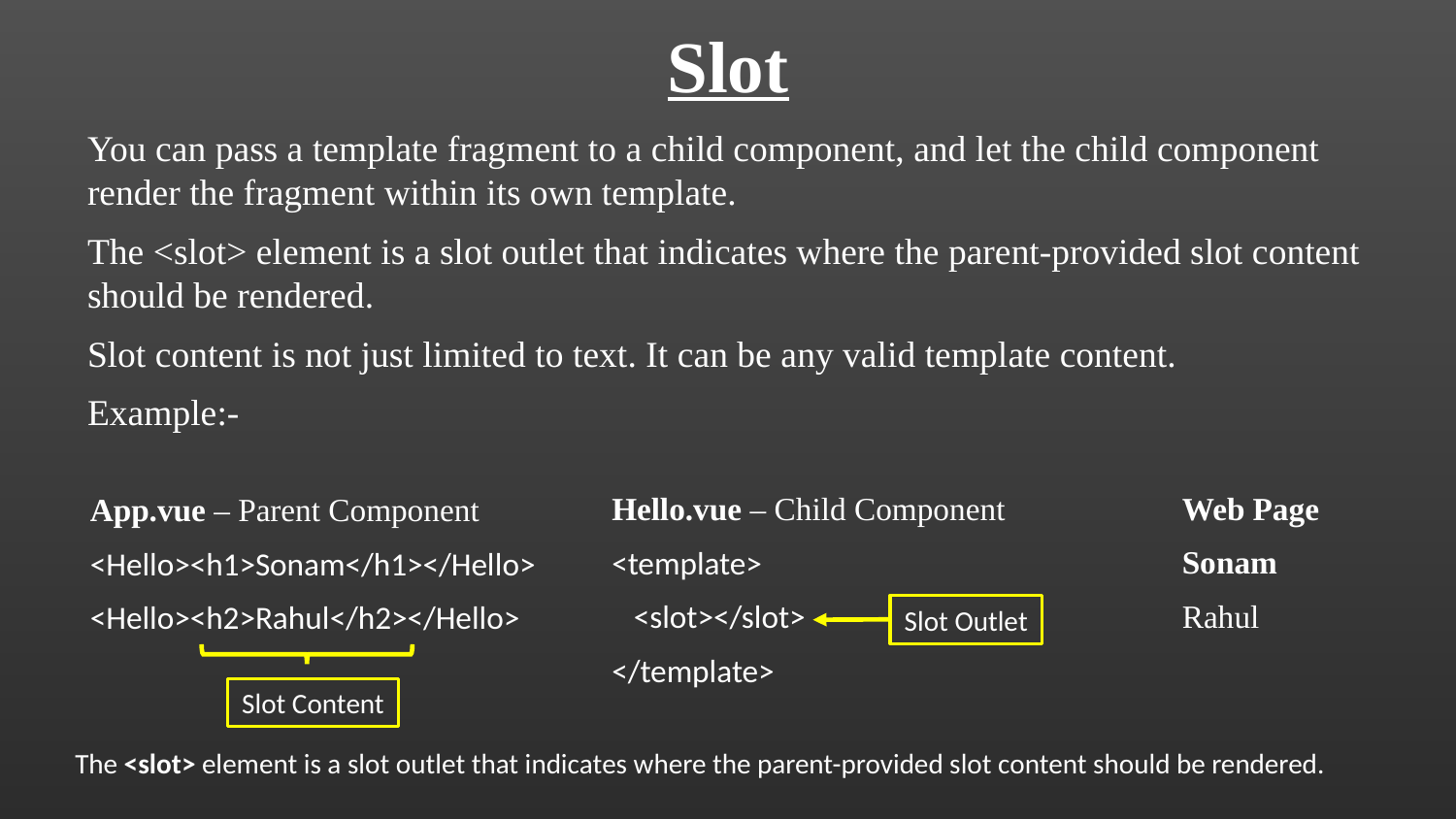

Slot
You can pass a template fragment to a child component, and let the child component render the fragment within its own template.
The <slot> element is a slot outlet that indicates where the parent-provided slot content should be rendered.
Slot content is not just limited to text. It can be any valid template content.
Example:-
Web Page
Sonam
Rahul
Hello.vue – Child Component
<template>
   <slot></slot>
</template>
App.vue – Parent Component
<Hello><h1>Sonam</h1></Hello>
<Hello><h2>Rahul</h2></Hello>

Slot Outlet
Slot Content
The <slot> element is a slot outlet that indicates where the parent-provided slot content should be rendered.